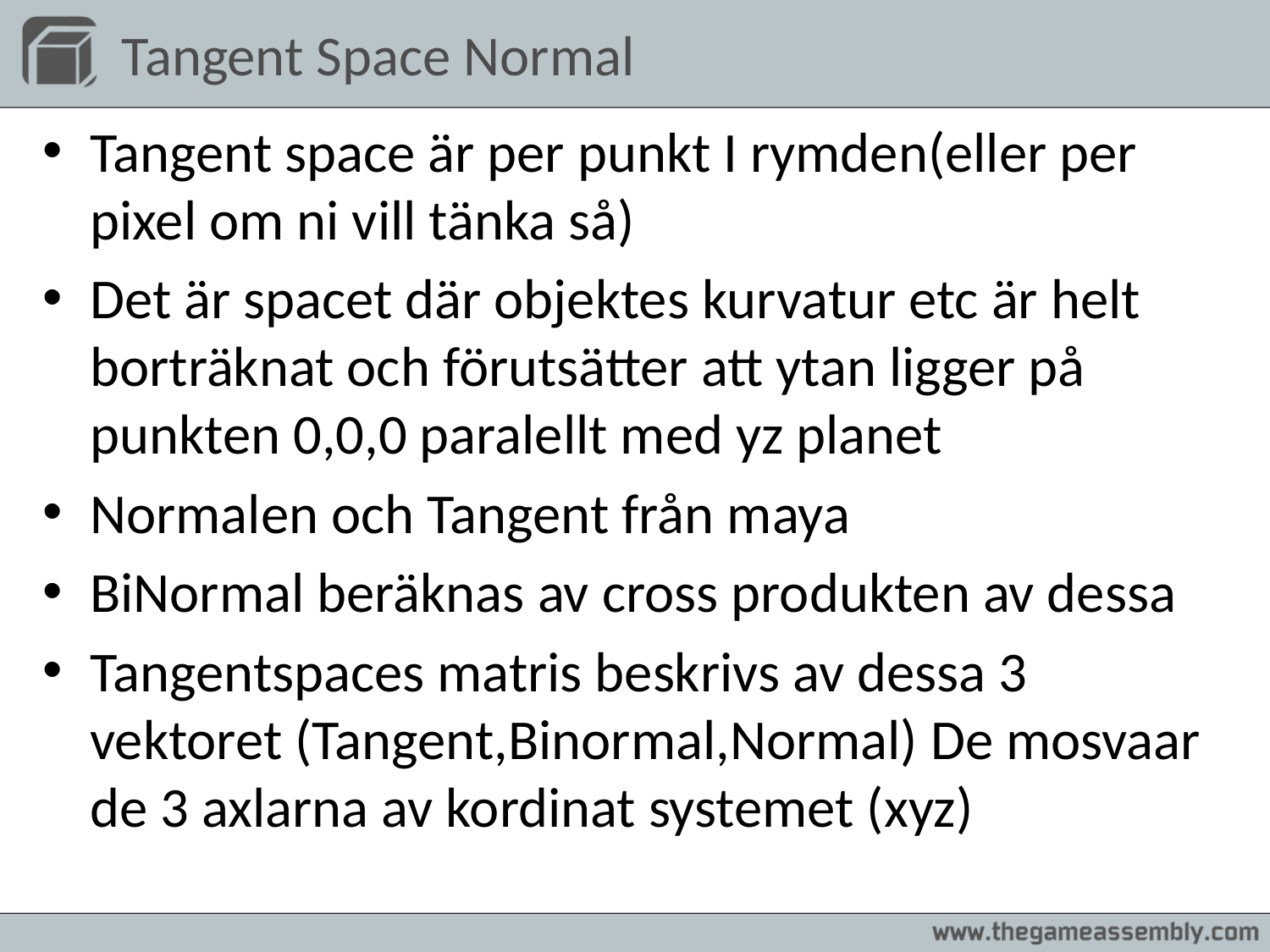

# Tangent Space Normal
Tangent space är per punkt I rymden(eller per pixel om ni vill tänka så)
Det är spacet där objektes kurvatur etc är helt borträknat och förutsätter att ytan ligger på punkten 0,0,0 paralellt med yz planet
Normalen och Tangent från maya
BiNormal beräknas av cross produkten av dessa
Tangentspaces matris beskrivs av dessa 3 vektoret (Tangent,Binormal,Normal) De mosvaar de 3 axlarna av kordinat systemet (xyz)